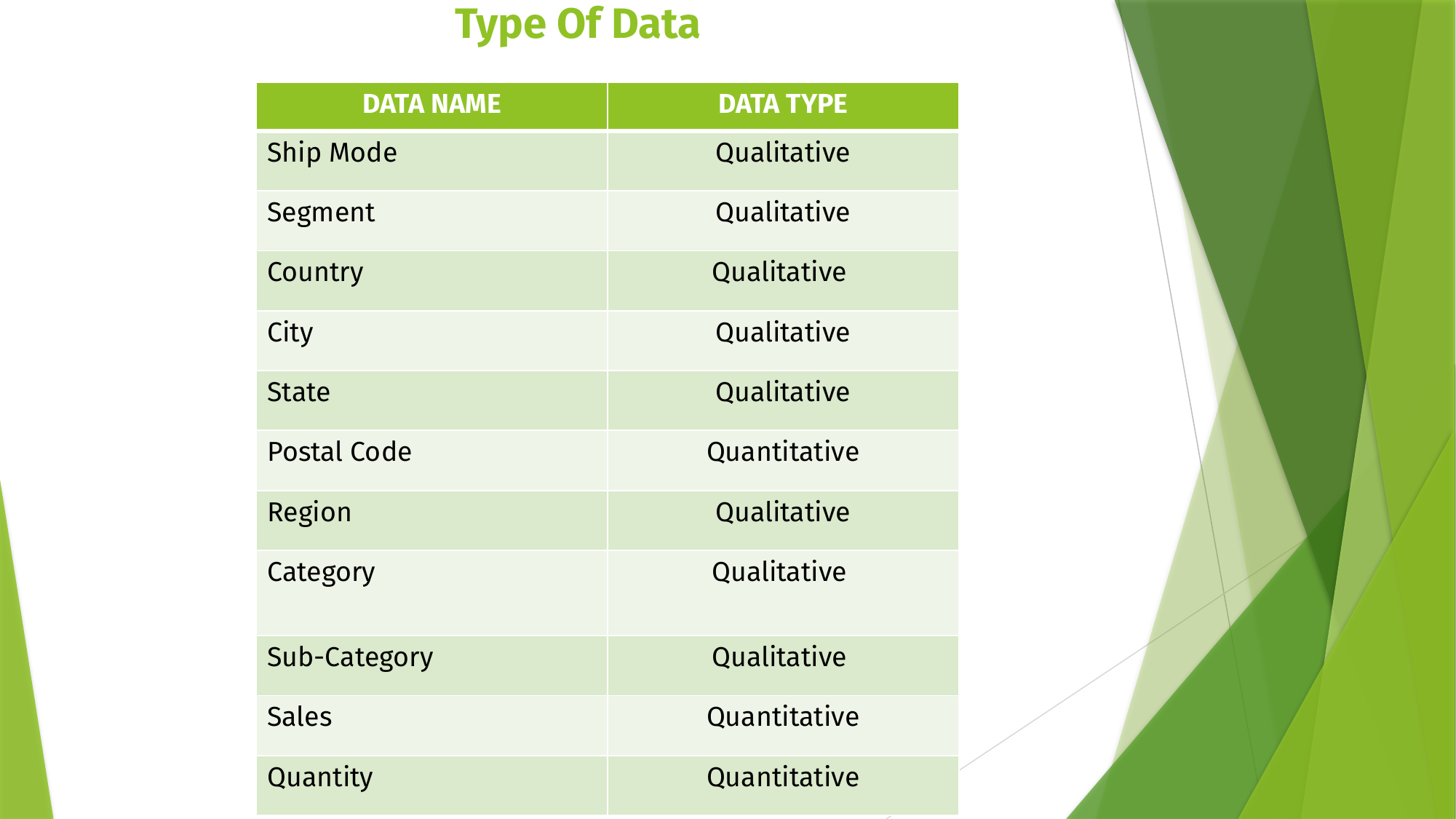

Type Of Data
| DATA NAME | DATA TYPE |
| --- | --- |
| Ship Mode | Qualitative |
| Segment | Qualitative |
| Country | Qualitative |
| City | Qualitative |
| State | Qualitative |
| Postal Code | Quantitative |
| Region | Qualitative |
| Category | Qualitative |
| Sub-Category | Qualitative |
| Sales | Quantitative |
| Quantity | Quantitative |